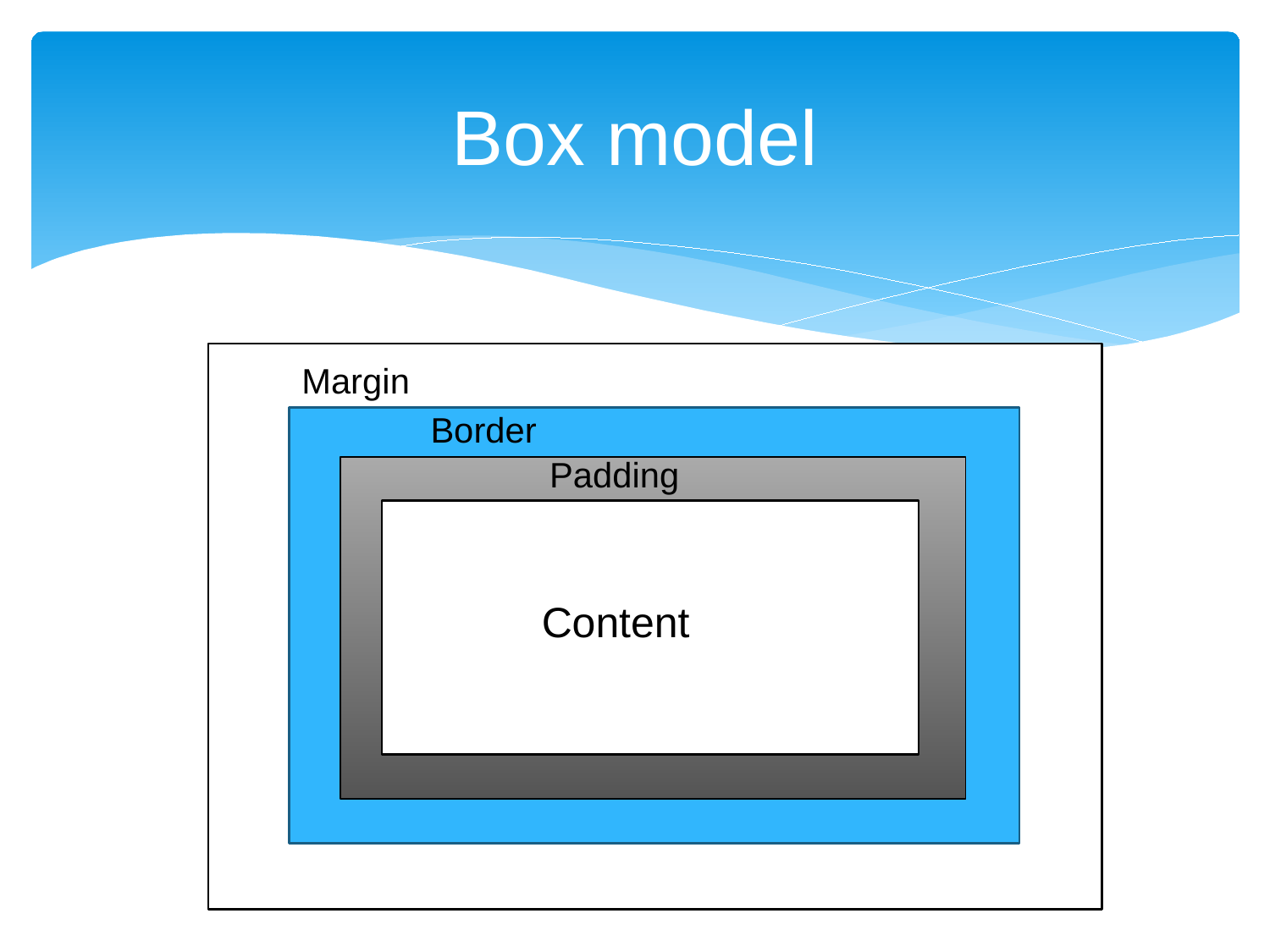

# Box model

Margin
Border

Padding

Content